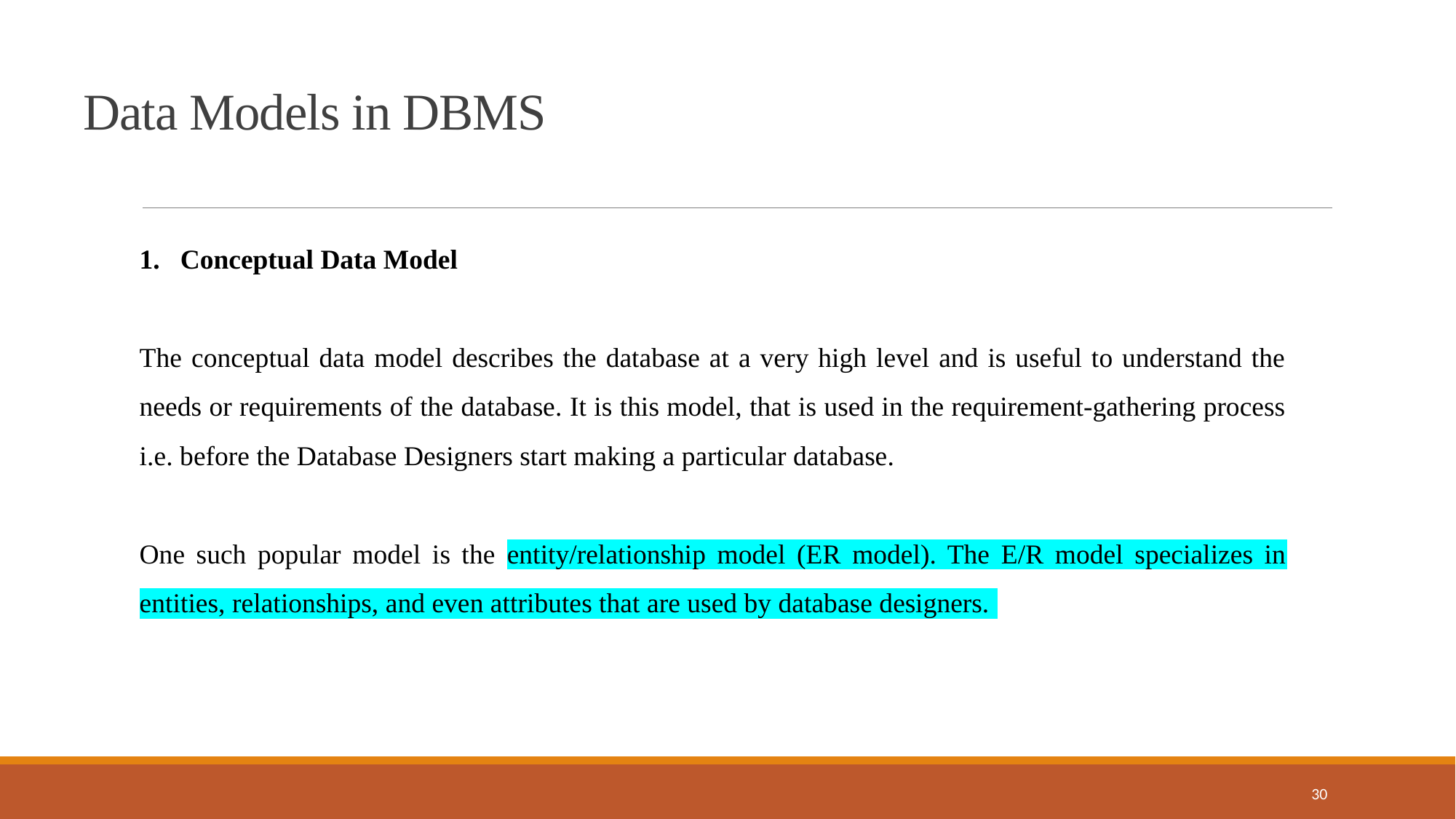

Data Models in DBMS
Conceptual Data Model

The conceptual data model describes the database at a very high level and is useful to understand the needs or requirements of the database. It is this model, that is used in the requirement-gathering process i.e. before the Database Designers start making a particular database.

One such popular model is the entity/relationship model (ER model). The E/R model specializes in entities, relationships, and even attributes that are used by database designers.
30